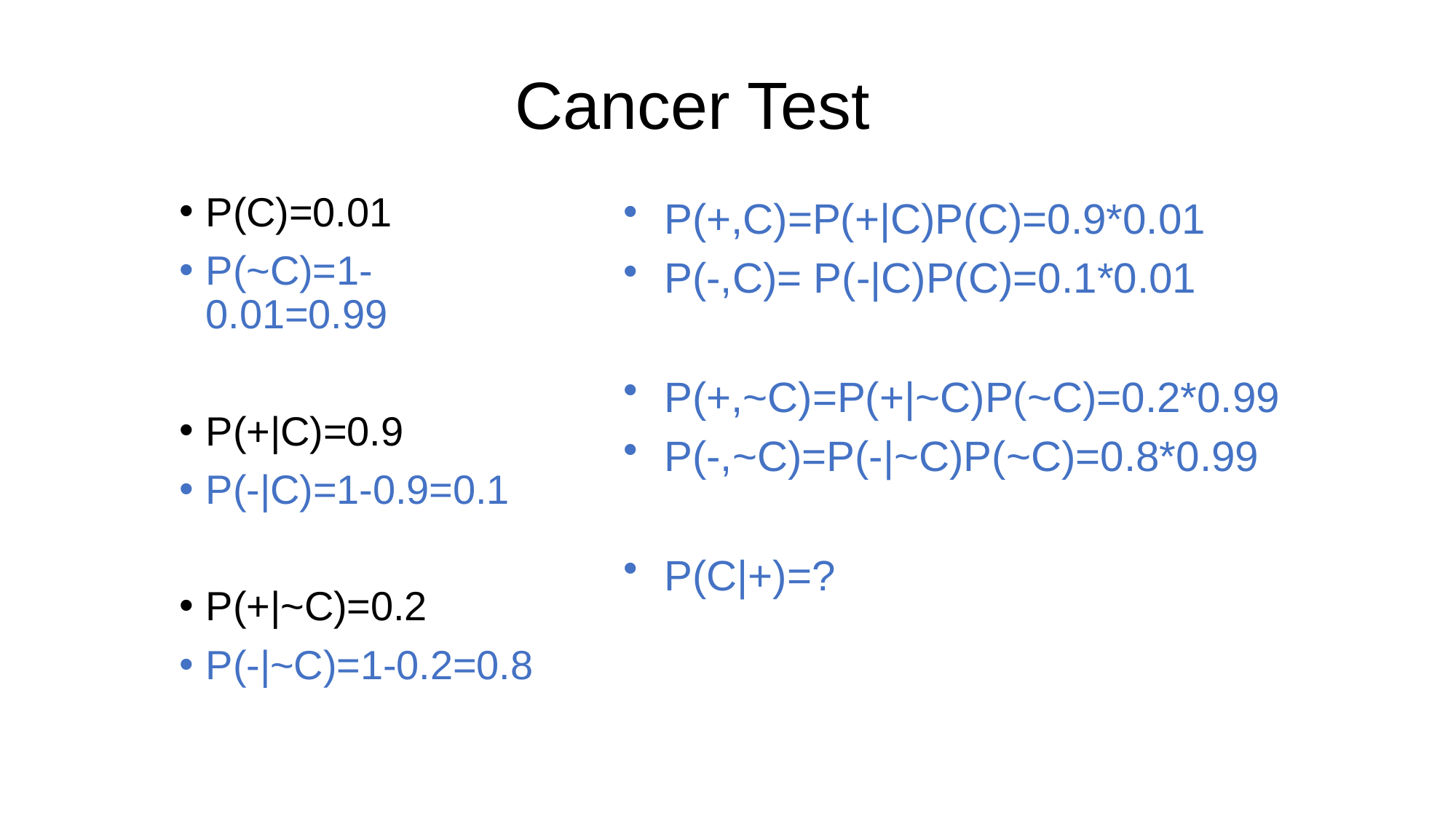

# Cancer Test
P(C)=0.01
P(~C)=1-0.01=0.99

P(+|C)=0.9
P(-|C)=1-0.9=0.1

P(+|~C)=0.2
P(-|~C)=1-0.2=0.8
P(+,C)=P(+|C)P(C)=0.9*0.01
P(-,C)= P(-|C)P(C)=0.1*0.01

P(+,~C)=P(+|~C)P(~C)=0.2*0.99
P(-,~C)=P(-|~C)P(~C)=0.8*0.99

P(C|+)=?